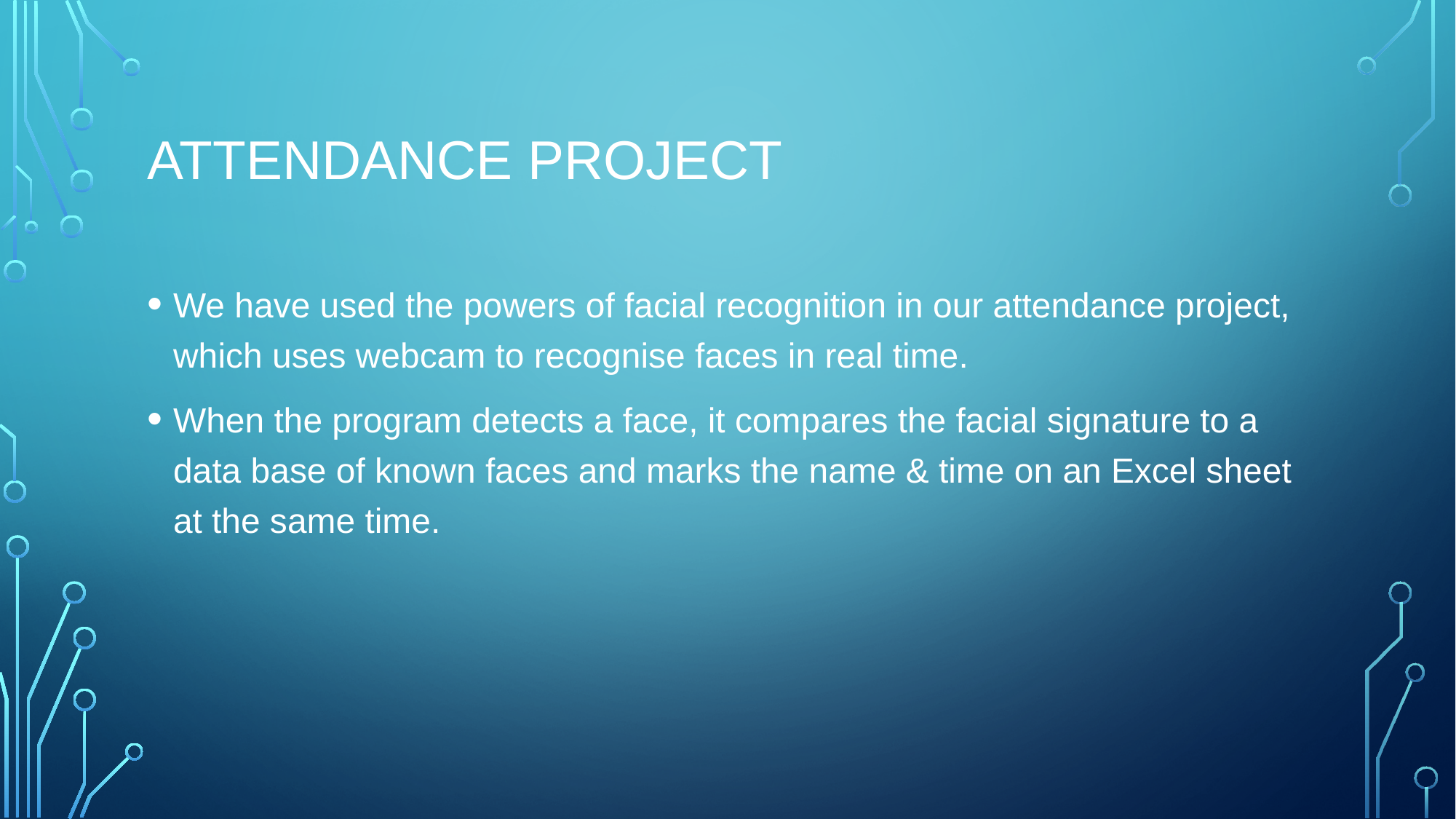

# Attendance project
We have used the powers of facial recognition in our attendance project, which uses webcam to recognise faces in real time.
When the program detects a face, it compares the facial signature to a data base of known faces and marks the name & time on an Excel sheet at the same time.